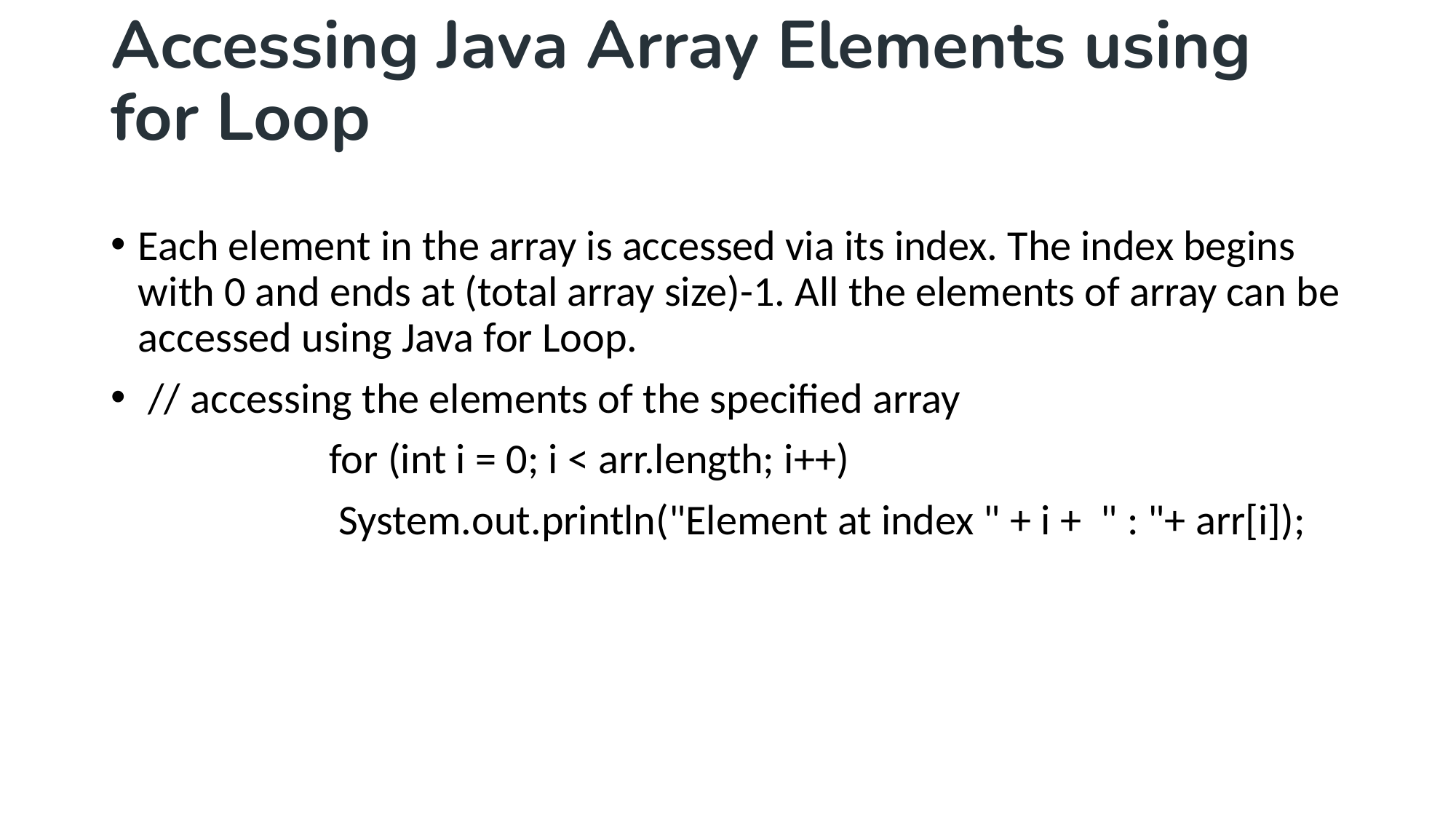

# Accessing Java Array Elements using for Loop
Each element in the array is accessed via its index. The index begins with 0 and ends at (total array size)-1. All the elements of array can be accessed using Java for Loop.
 // accessing the elements of the specified array
		for (int i = 0; i < arr.length; i++)
		 System.out.println("Element at index " + i +  " : "+ arr[i]);